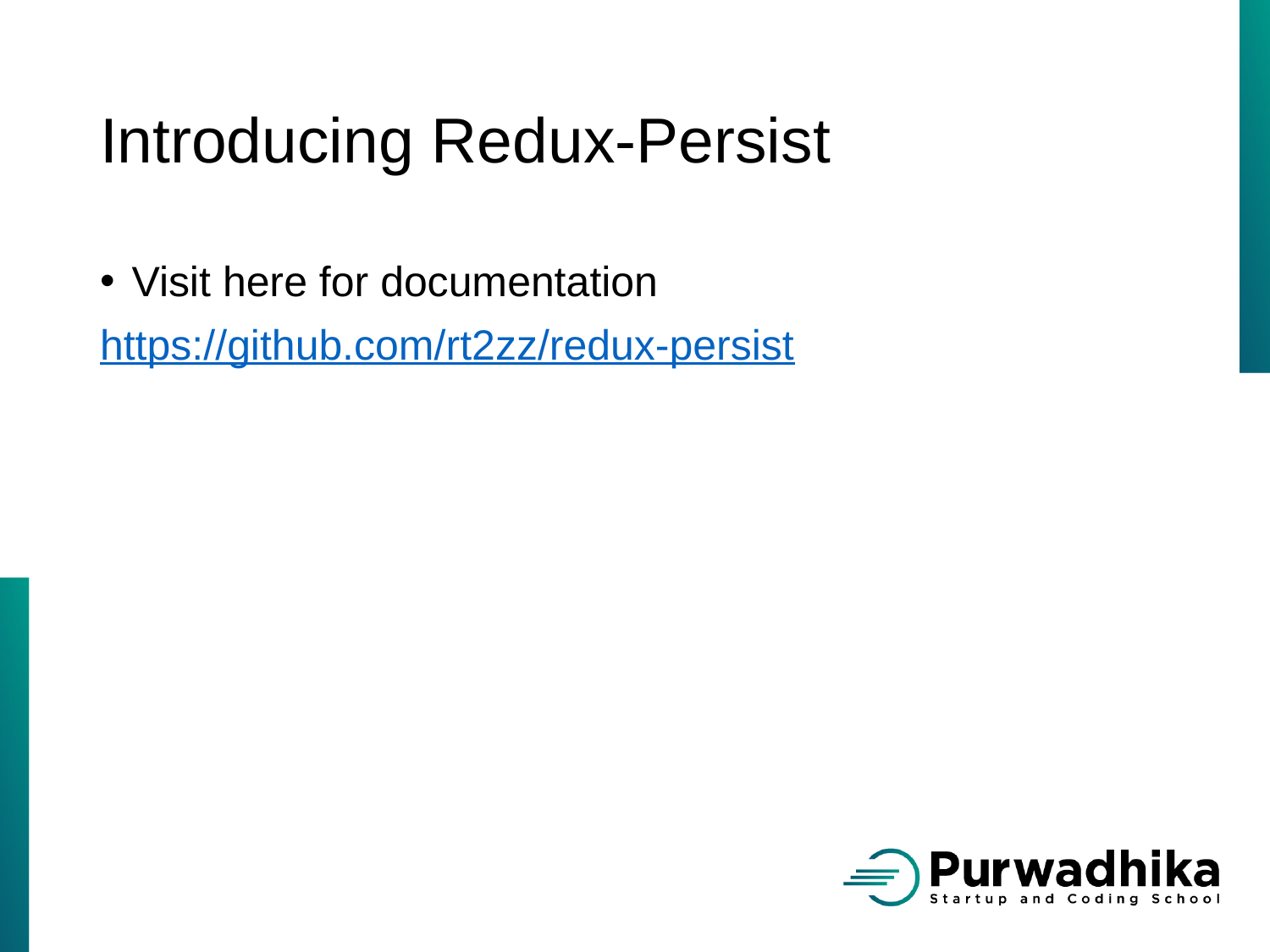

# Introducing Redux-Persist
Visit here for documentation
https://github.com/rt2zz/redux-persist